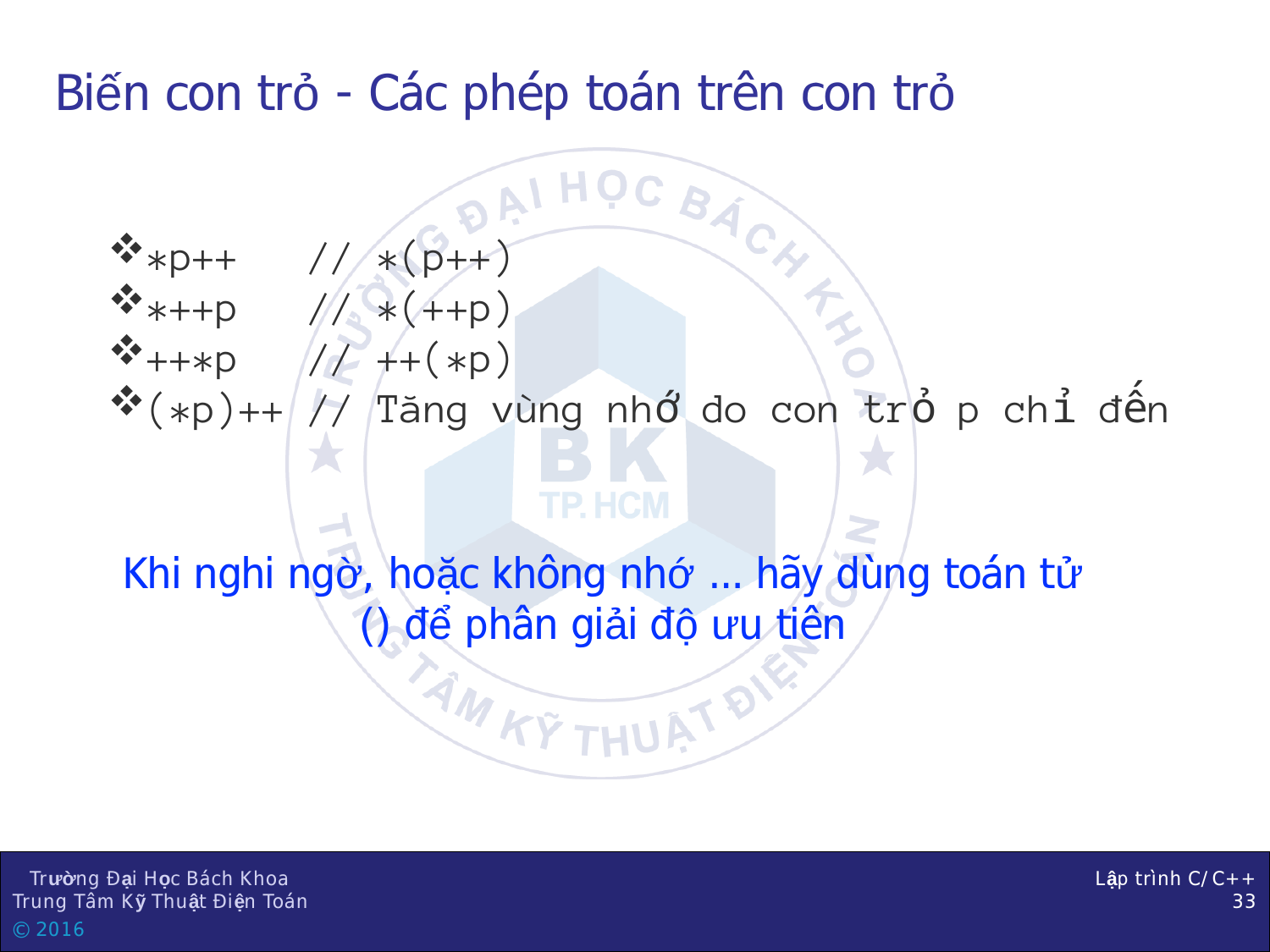

# Biến con trỏ - Các phép toán trên con trỏ
*p++   // *(p++)
*++p   // *(++p)
++*p   // ++(*p)
(*p)++ // Tăng vùng nhớ do con trỏ p chỉ đến
Khi nghi ngờ, hoặc không nhớ … hãy dùng toán tử () để phân giải độ ưu tiên